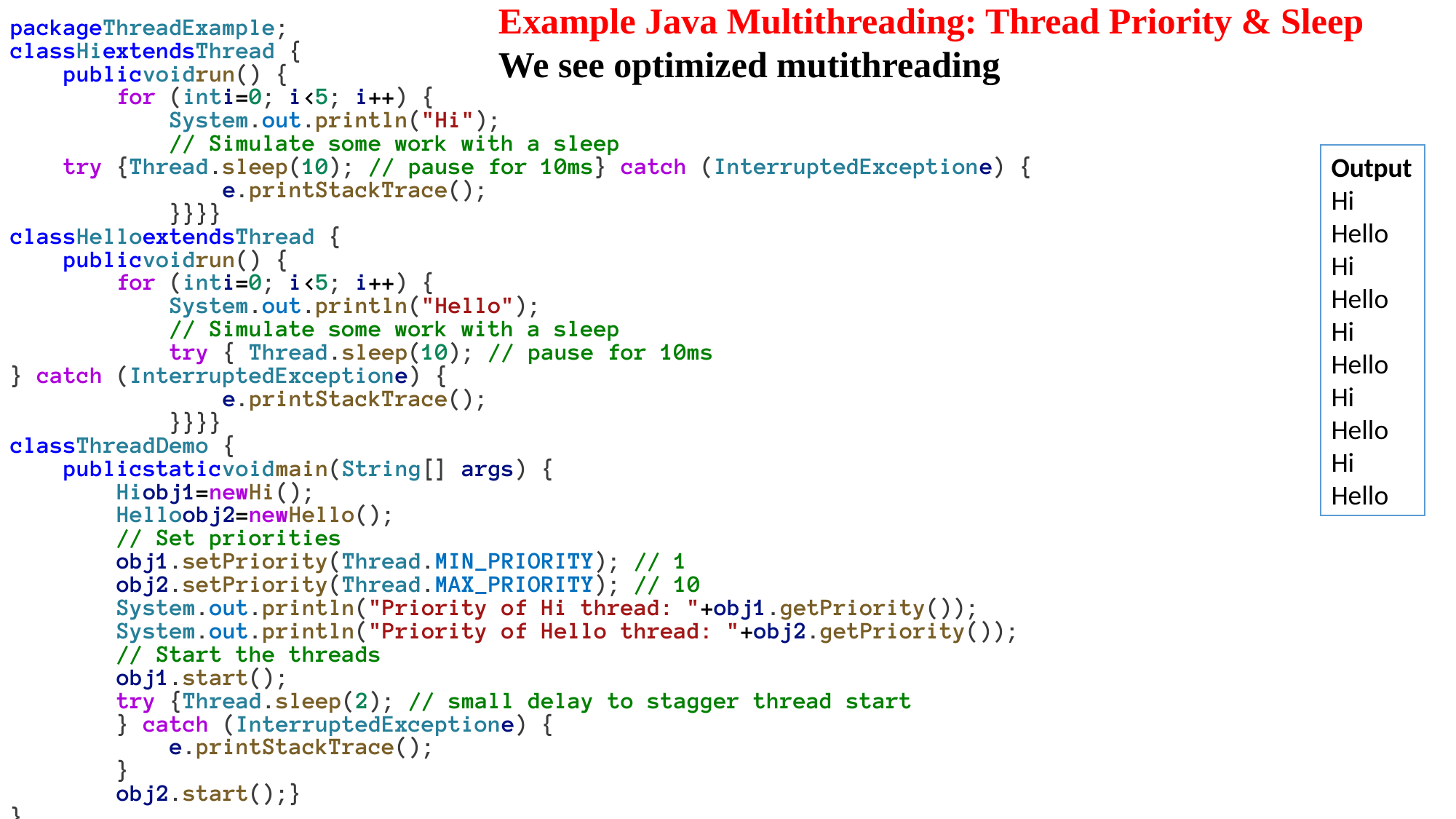

Example Java Multithreading: Thread Priority & Sleep
We see optimized mutithreading
packageThreadExample;
classHiextendsThread {
    publicvoidrun() {
        for (inti=0; i<5; i++) {
            System.out.println("Hi");
            // Simulate some work with a sleep
    try {Thread.sleep(10); // pause for 10ms} catch (InterruptedExceptione) {
                e.printStackTrace();
            }}}}
classHelloextendsThread {
    publicvoidrun() {
        for (inti=0; i<5; i++) {
            System.out.println("Hello");
            // Simulate some work with a sleep
            try { Thread.sleep(10); // pause for 10ms
} catch (InterruptedExceptione) {
                e.printStackTrace();
            }}}}
classThreadDemo {
    publicstaticvoidmain(String[] args) {
        Hiobj1=newHi();
        Helloobj2=newHello();
        // Set priorities
        obj1.setPriority(Thread.MIN_PRIORITY); // 1
        obj2.setPriority(Thread.MAX_PRIORITY); // 10
        System.out.println("Priority of Hi thread: "+obj1.getPriority());
        System.out.println("Priority of Hello thread: "+obj2.getPriority());
        // Start the threads
        obj1.start();
        try {Thread.sleep(2); // small delay to stagger thread start
        } catch (InterruptedExceptione) {
            e.printStackTrace();
        }
        obj2.start();}
}
Output
Hi
Hello
Hi
Hello
Hi
Hello
Hi
Hello
Hi
Hello